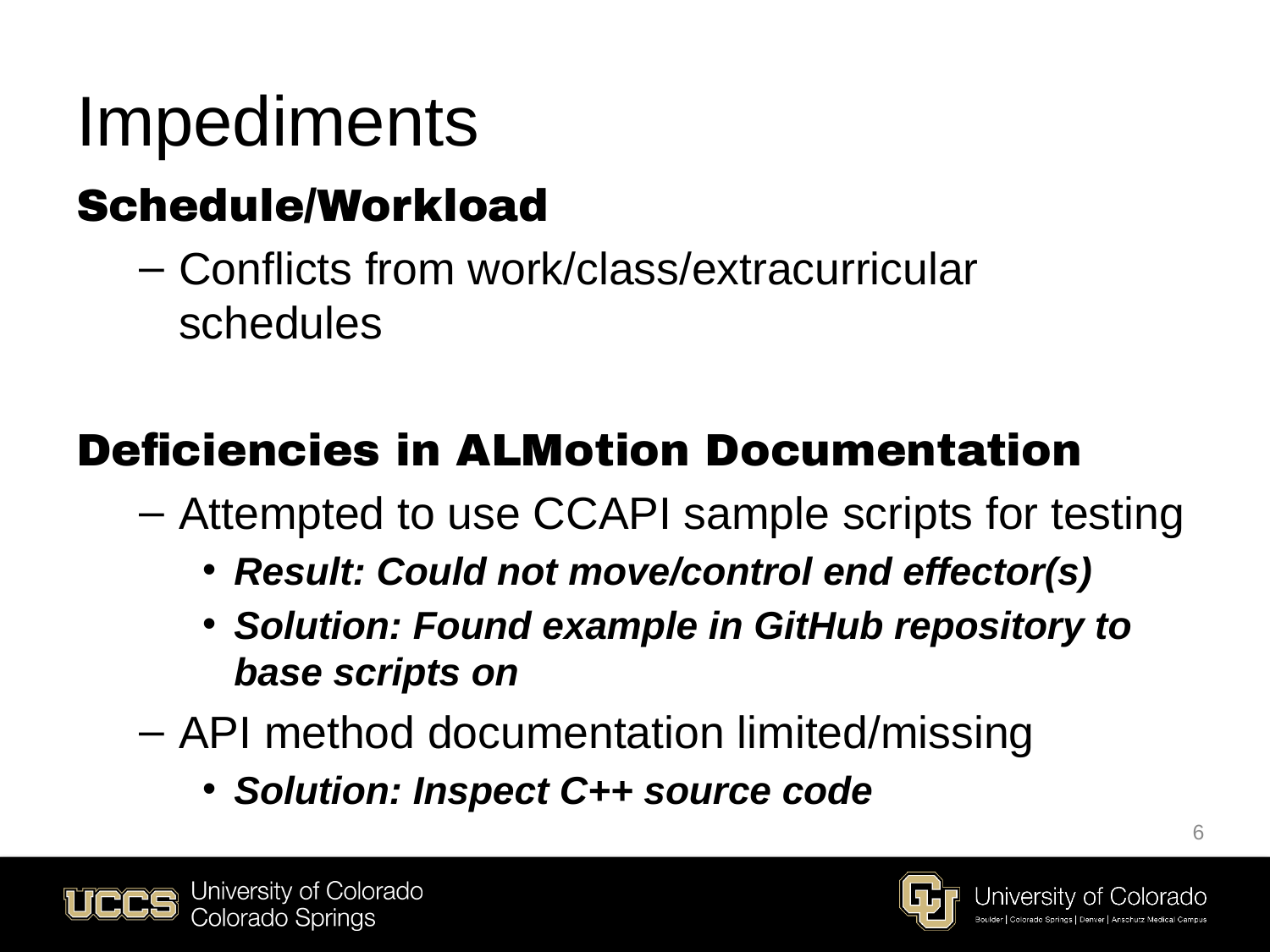

# Impediments
Schedule/Workload
Conflicts from work/class/extracurricular schedules

Deficiencies in ALMotion Documentation
Attempted to use CCAPI sample scripts for testing
Result: Could not move/control end effector(s)
Solution: Found example in GitHub repository to base scripts on
API method documentation limited/missing
Solution: Inspect C++ source code
6